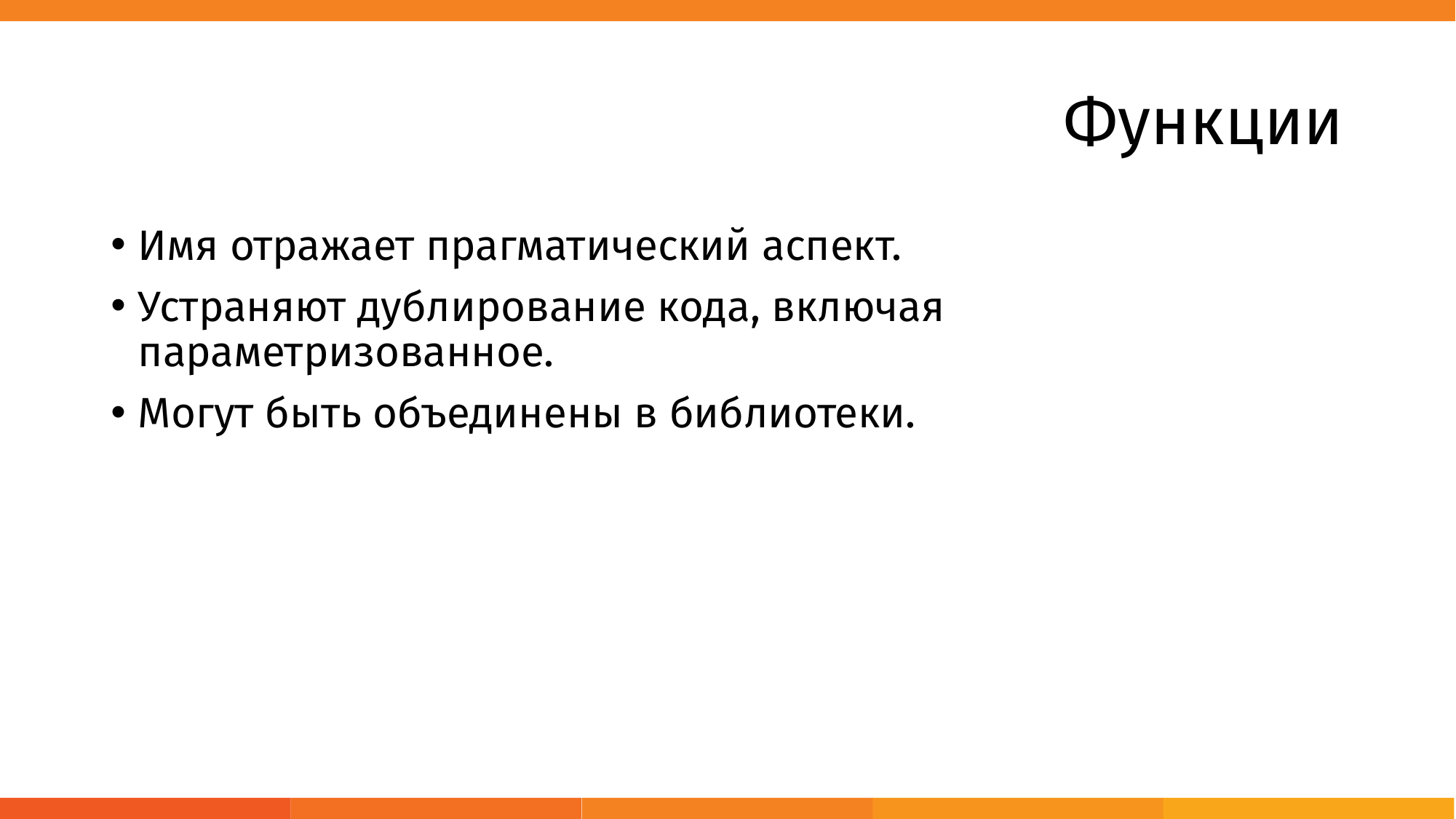

# Функции
Имя отражает прагматический аспект.
Устраняют дублирование кода, включая параметризованное.
Могут быть объединены в библиотеки.